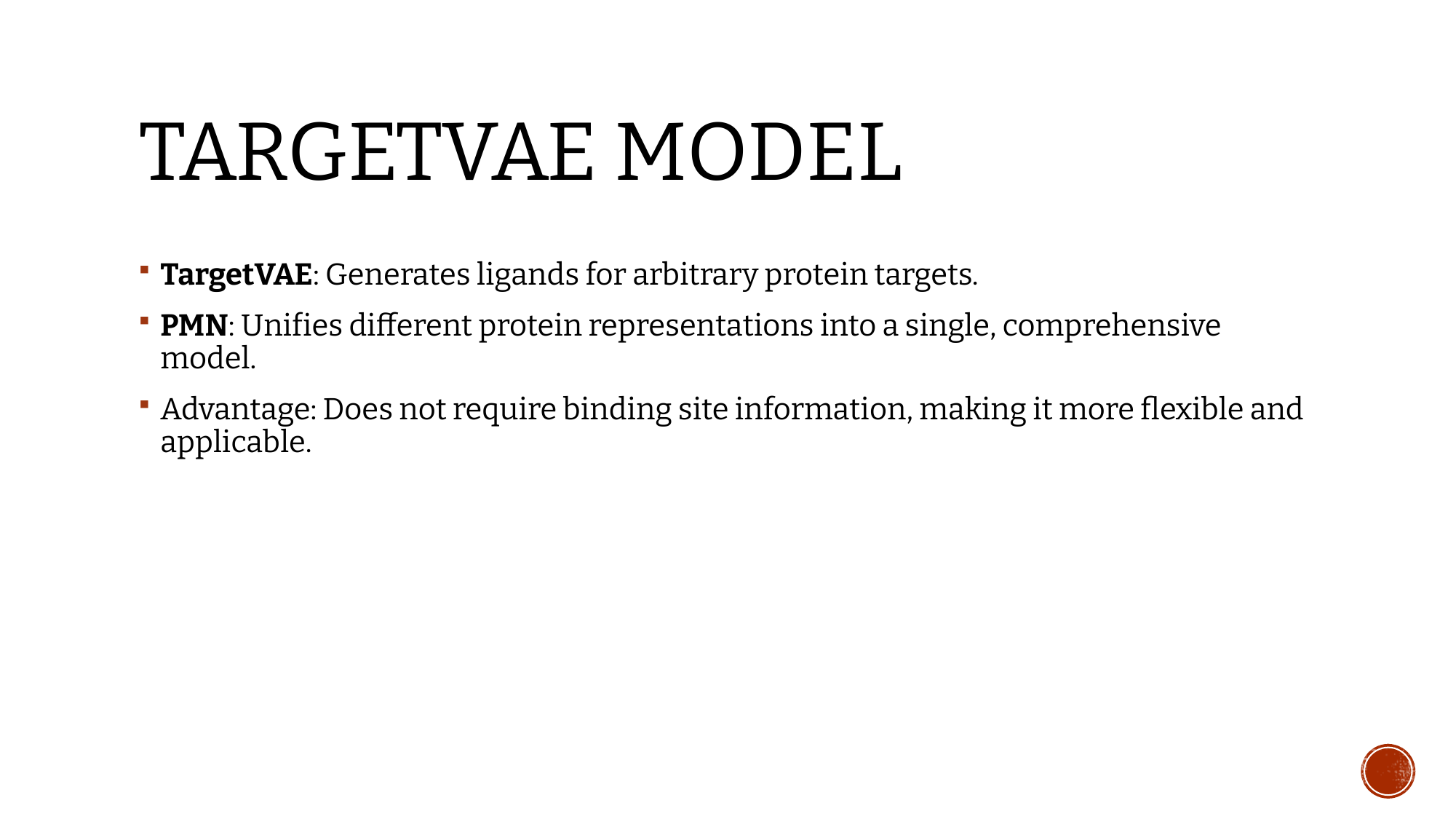

# Targetvae model
TargetVAE: Generates ligands for arbitrary protein targets.
PMN: Unifies different protein representations into a single, comprehensive model.
Advantage: Does not require binding site information, making it more flexible and applicable.